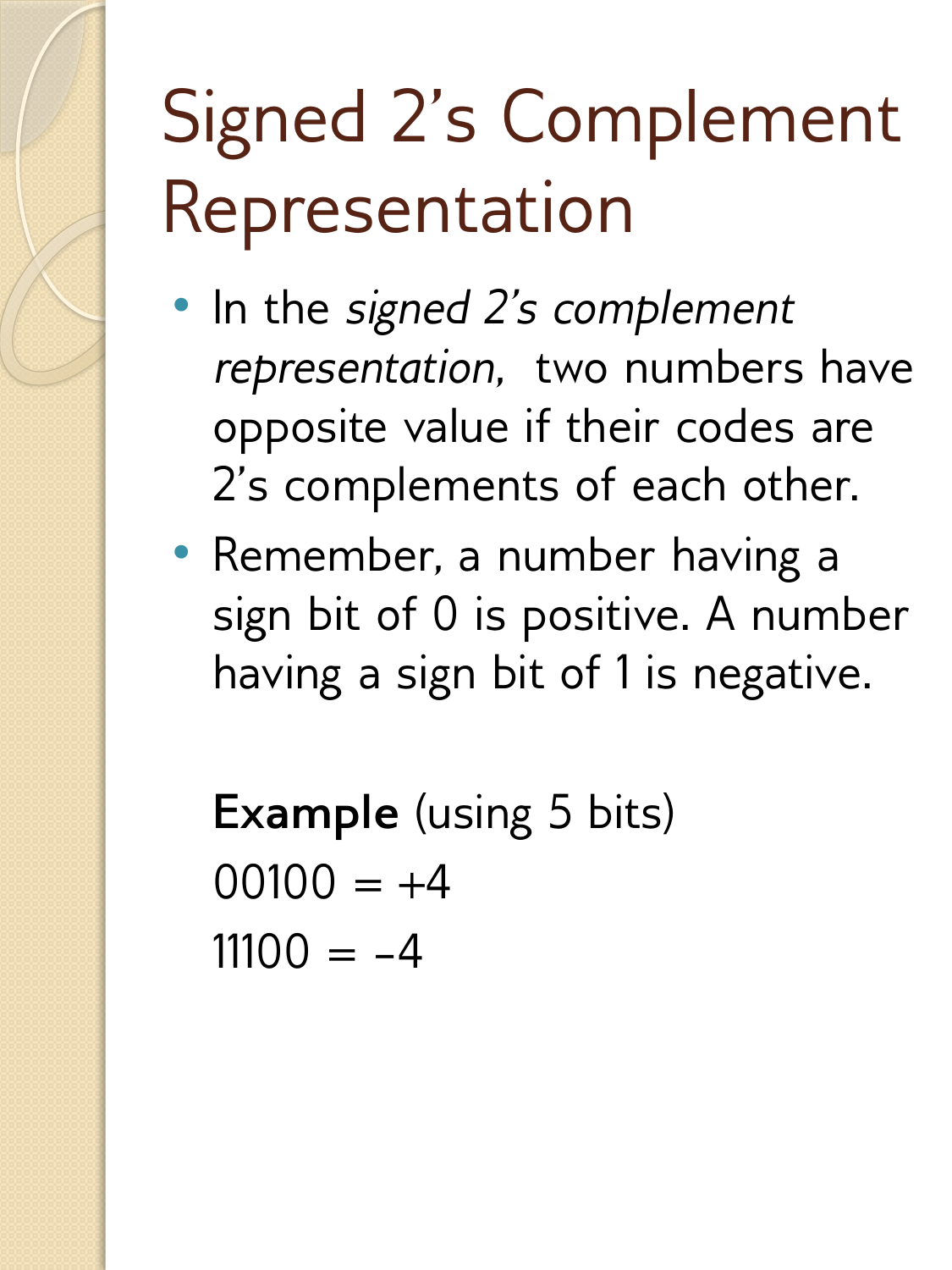

# Signed 2’s Complement Representation
In the signed 2’s complement representation,  two numbers have opposite value if their codes are 2’s complements of each other.
Remember, a number having a sign bit of 0 is positive. A number having a sign bit of 1 is negative.

	Example (using 5 bits)
	00100 = +4
	11100 = –4